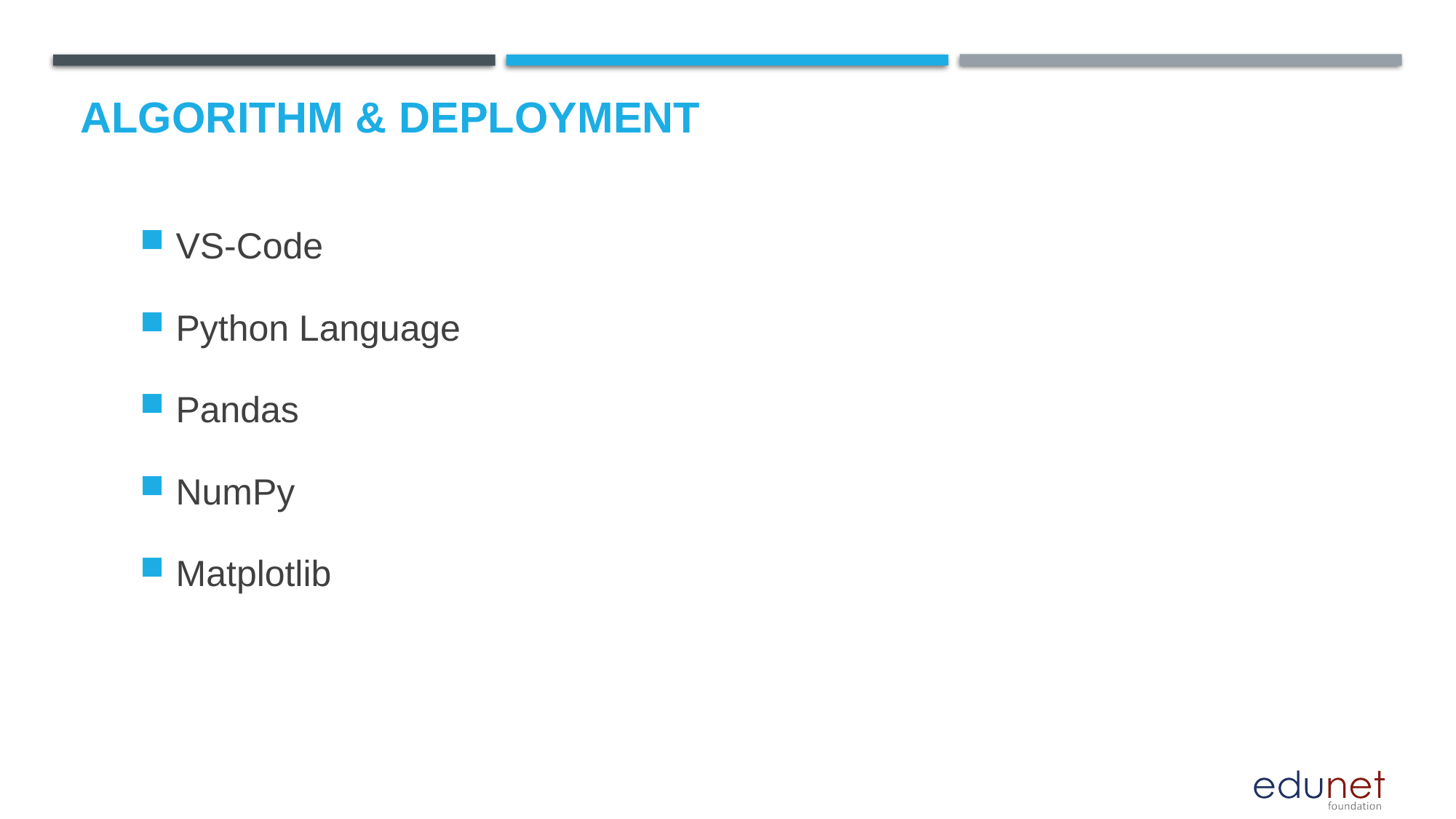

# Algorithm & Deployment
VS-Code
Python Language
Pandas
NumPy
Matplotlib